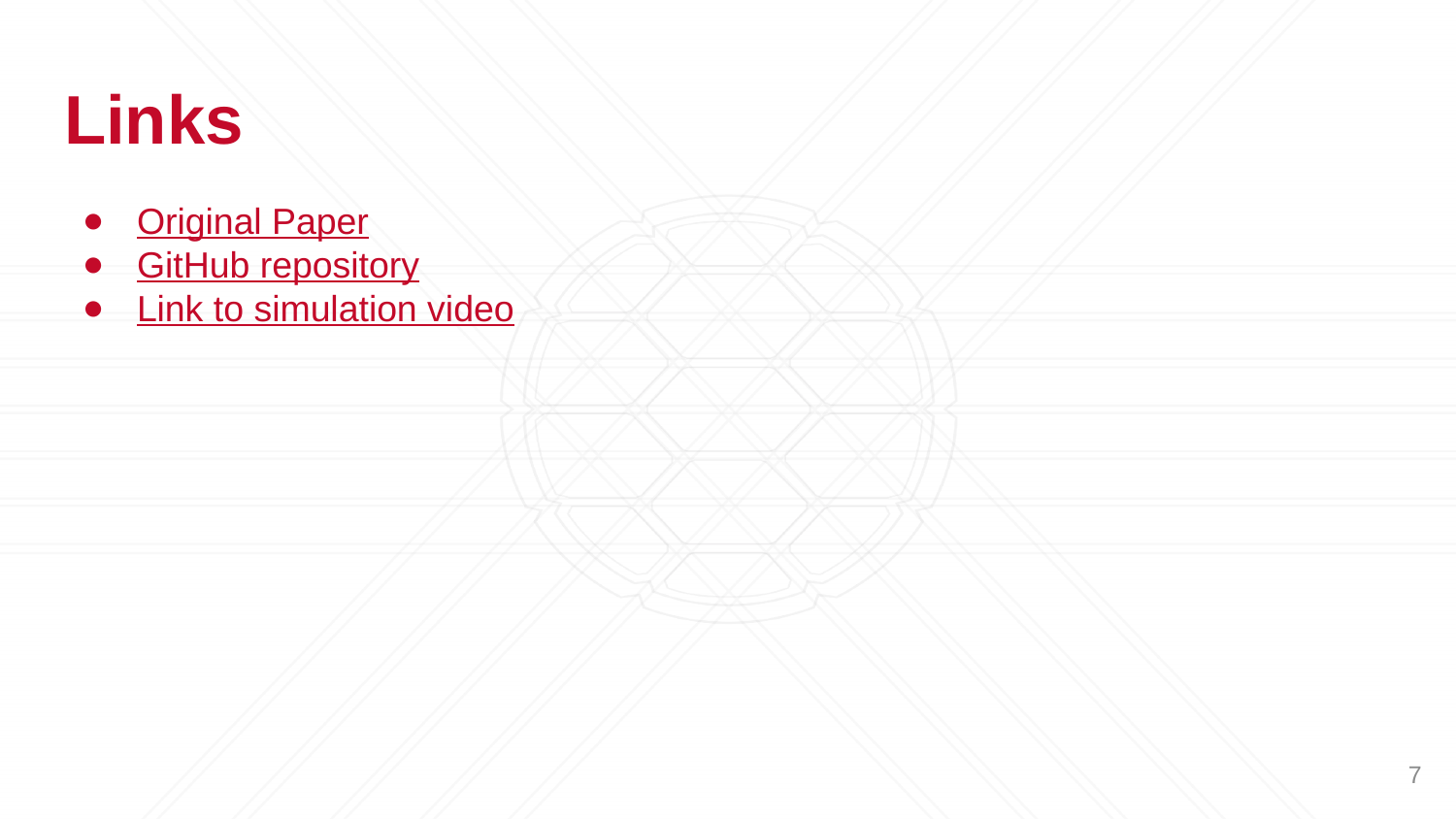

# Links
Original Paper
GitHub repository
Link to simulation video
7